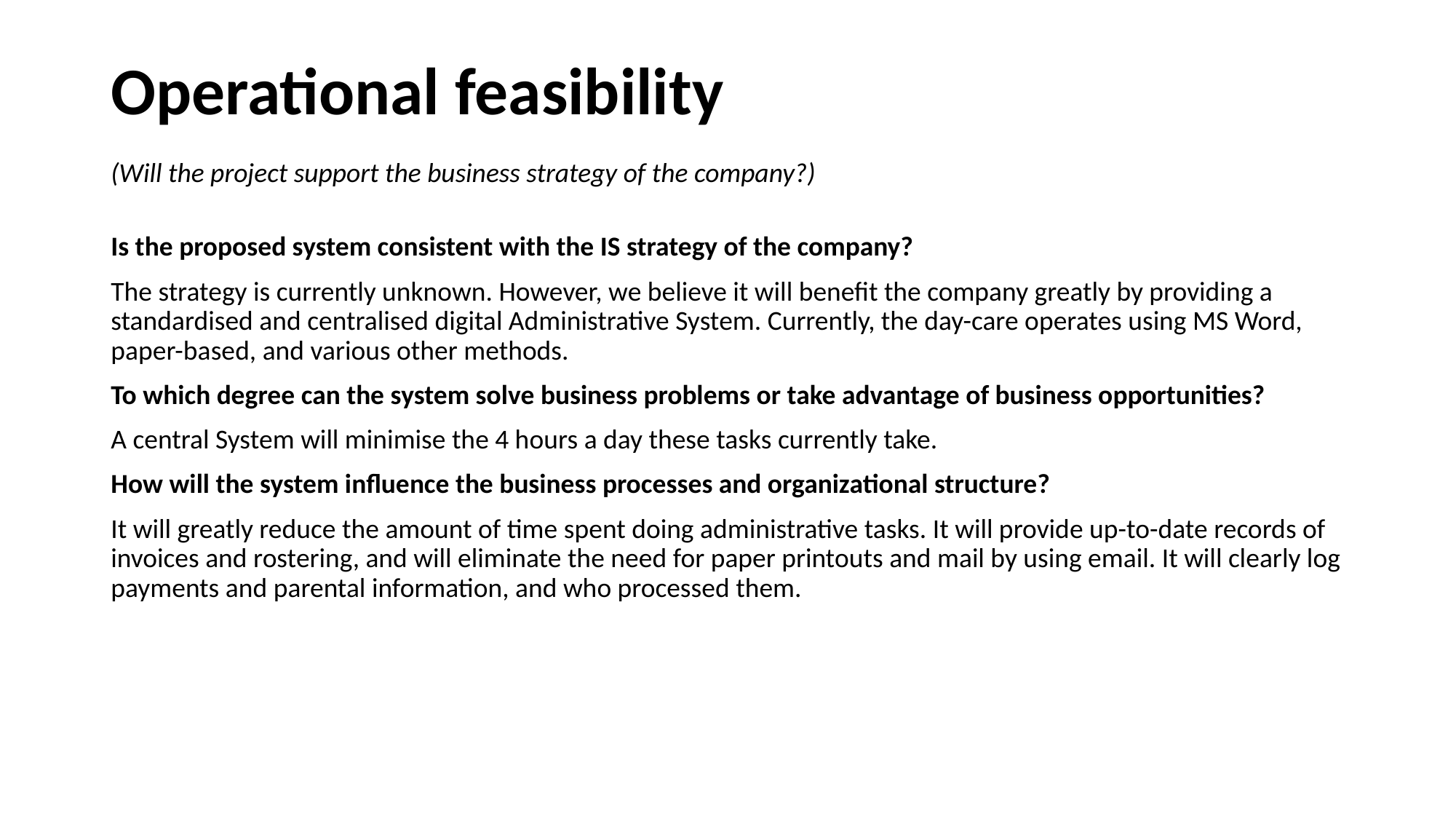

# Operational feasibility
(Will the project support the business strategy of the company?)
Is the proposed system consistent with the IS strategy of the company?
The strategy is currently unknown. However, we believe it will benefit the company greatly by providing a standardised and centralised digital Administrative System. Currently, the day-care operates using MS Word, paper-based, and various other methods.
To which degree can the system solve business problems or take advantage of business opportunities?
A central System will minimise the 4 hours a day these tasks currently take.
How will the system influence the business processes and organizational structure?
It will greatly reduce the amount of time spent doing administrative tasks. It will provide up-to-date records of invoices and rostering, and will eliminate the need for paper printouts and mail by using email. It will clearly log payments and parental information, and who processed them.